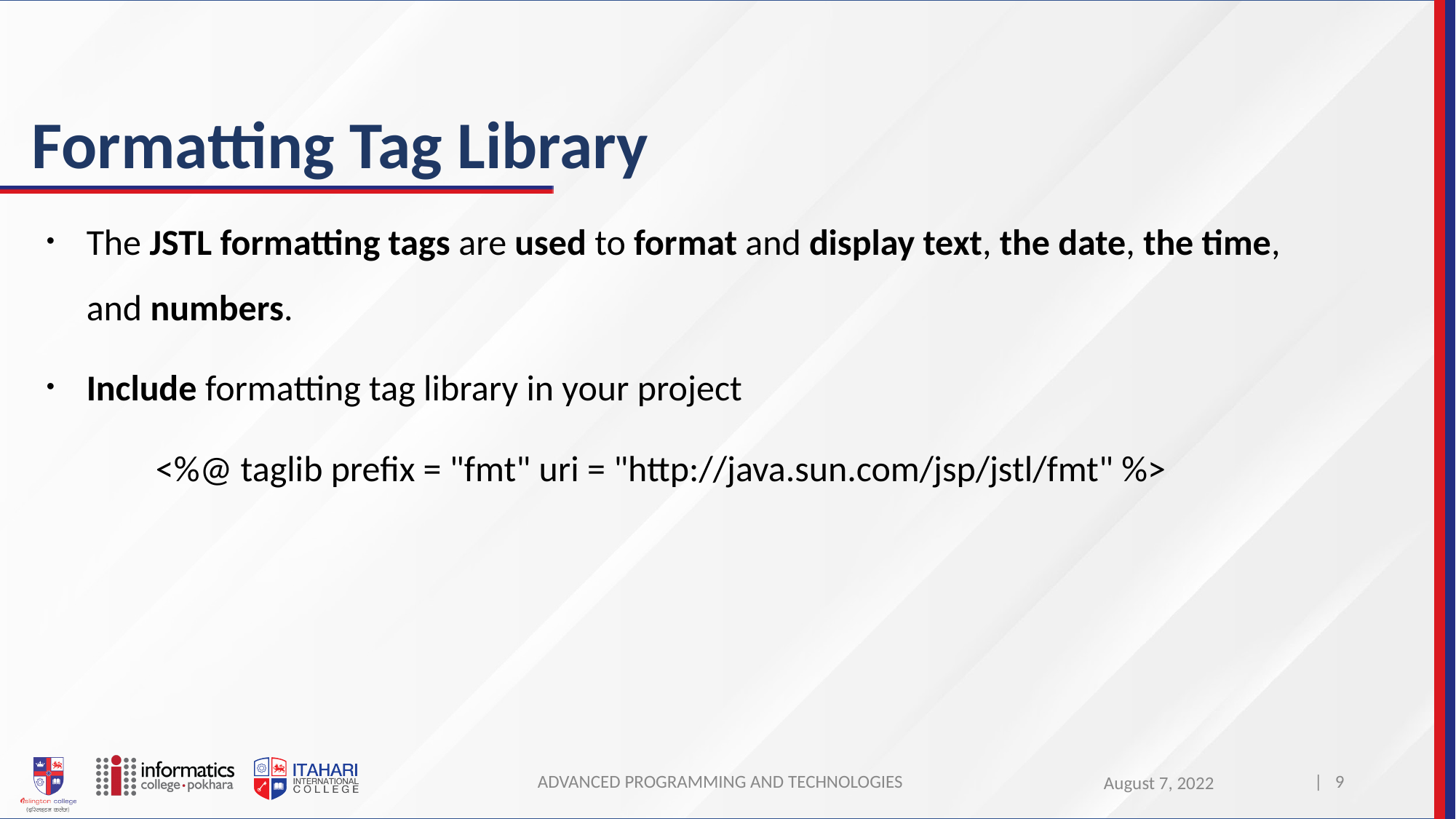

# Formatting Tag Library
The JSTL formatting tags are used to format and display text, the date, the time, and numbers.
Include formatting tag library in your project
	<%@ taglib prefix = "fmt" uri = "http://java.sun.com/jsp/jstl/fmt" %>
ADVANCED PROGRAMMING AND TECHNOLOGIES
|   9
August 7, 2022